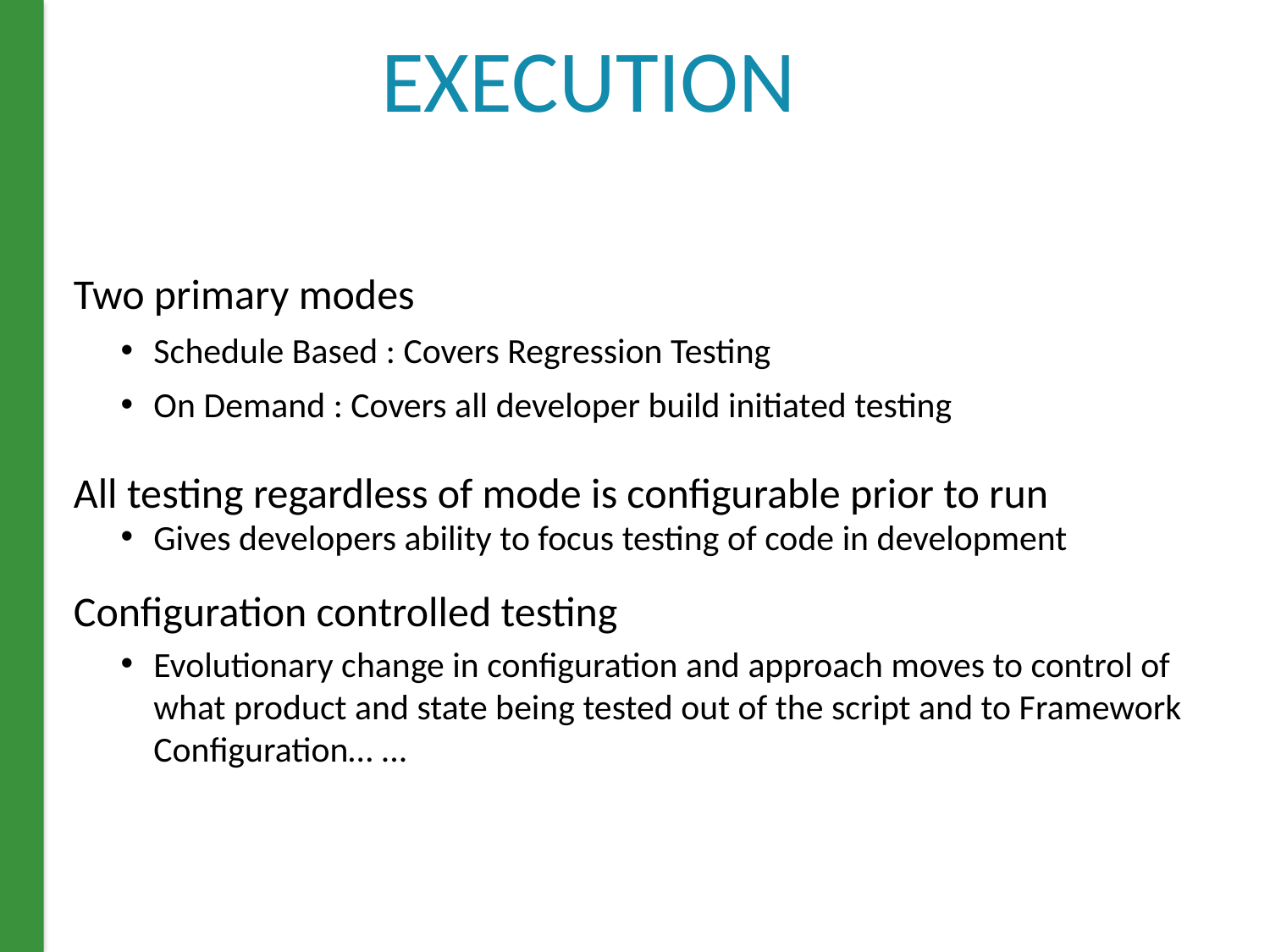

# EXECUTION
Two primary modes
Schedule Based : Covers Regression Testing
On Demand : Covers all developer build initiated testing

All testing regardless of mode is configurable prior to run
Gives developers ability to focus testing of code in development

Configuration controlled testing
Evolutionary change in configuration and approach moves to control of what product and state being tested out of the script and to Framework Configuration… ...